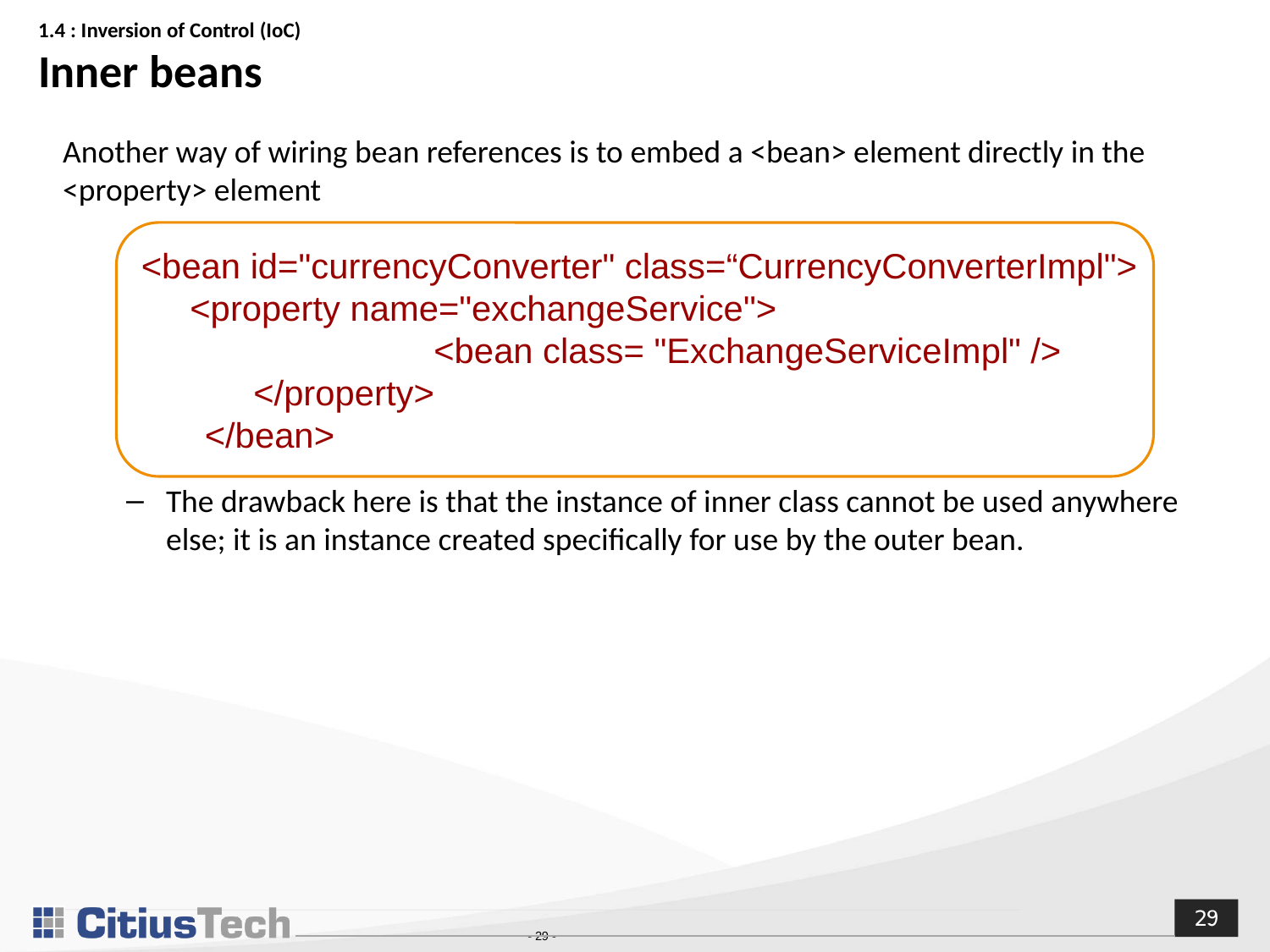

# 1.4 : Inversion of Control (IoC) Inner beans
Another way of wiring bean references is to embed a <bean> element directly in the <property> element

The drawback here is that the instance of inner class cannot be used anywhere else; it is an instance created specifically for use by the outer bean.
<bean id="currencyConverter" class=“CurrencyConverterImpl">
     <property name="exchangeService">
                 <bean class= "ExchangeServiceImpl" />
     </property>
</bean>